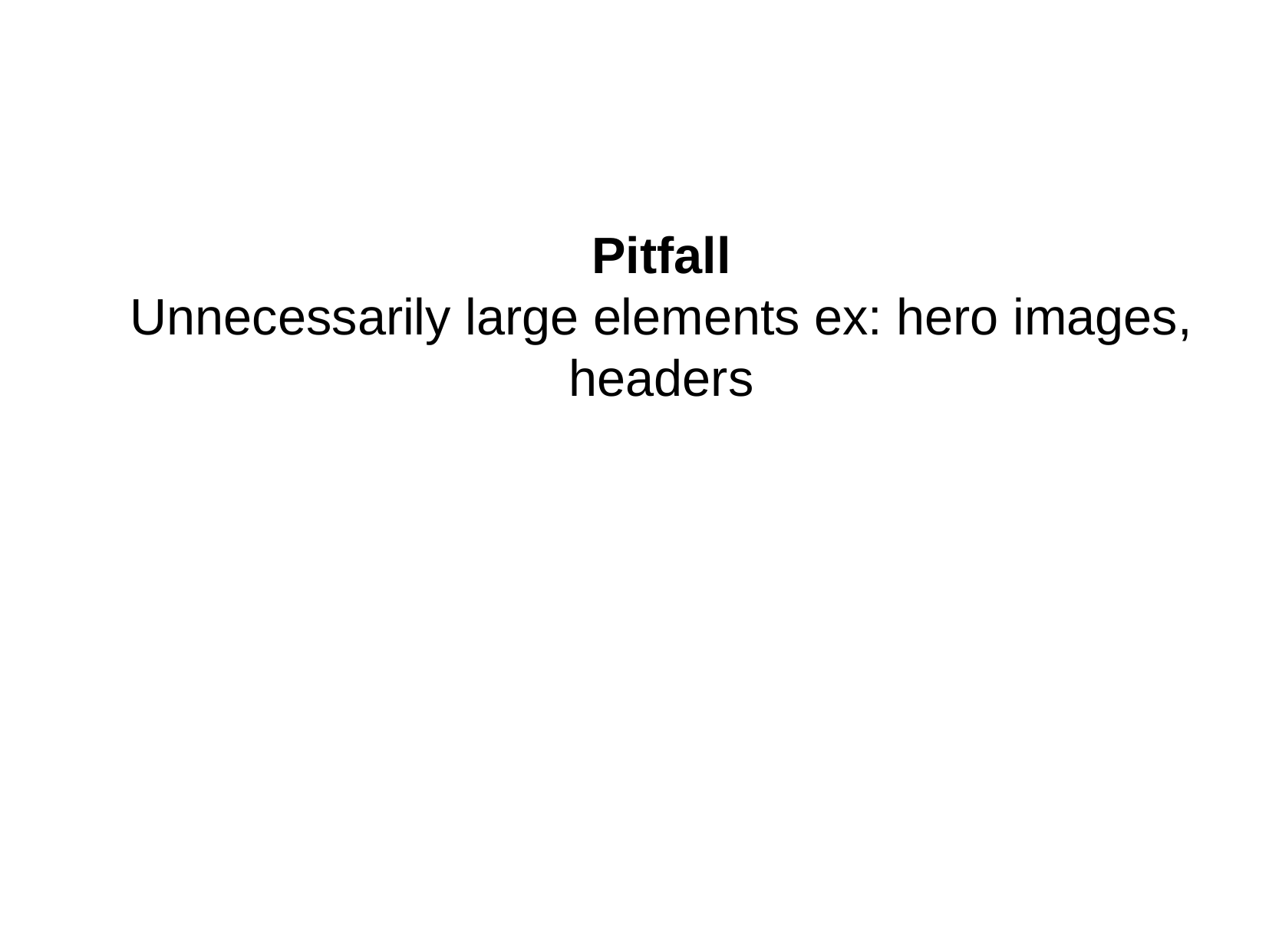

Pitfall
Unnecessarily large elements ex: hero images, headers